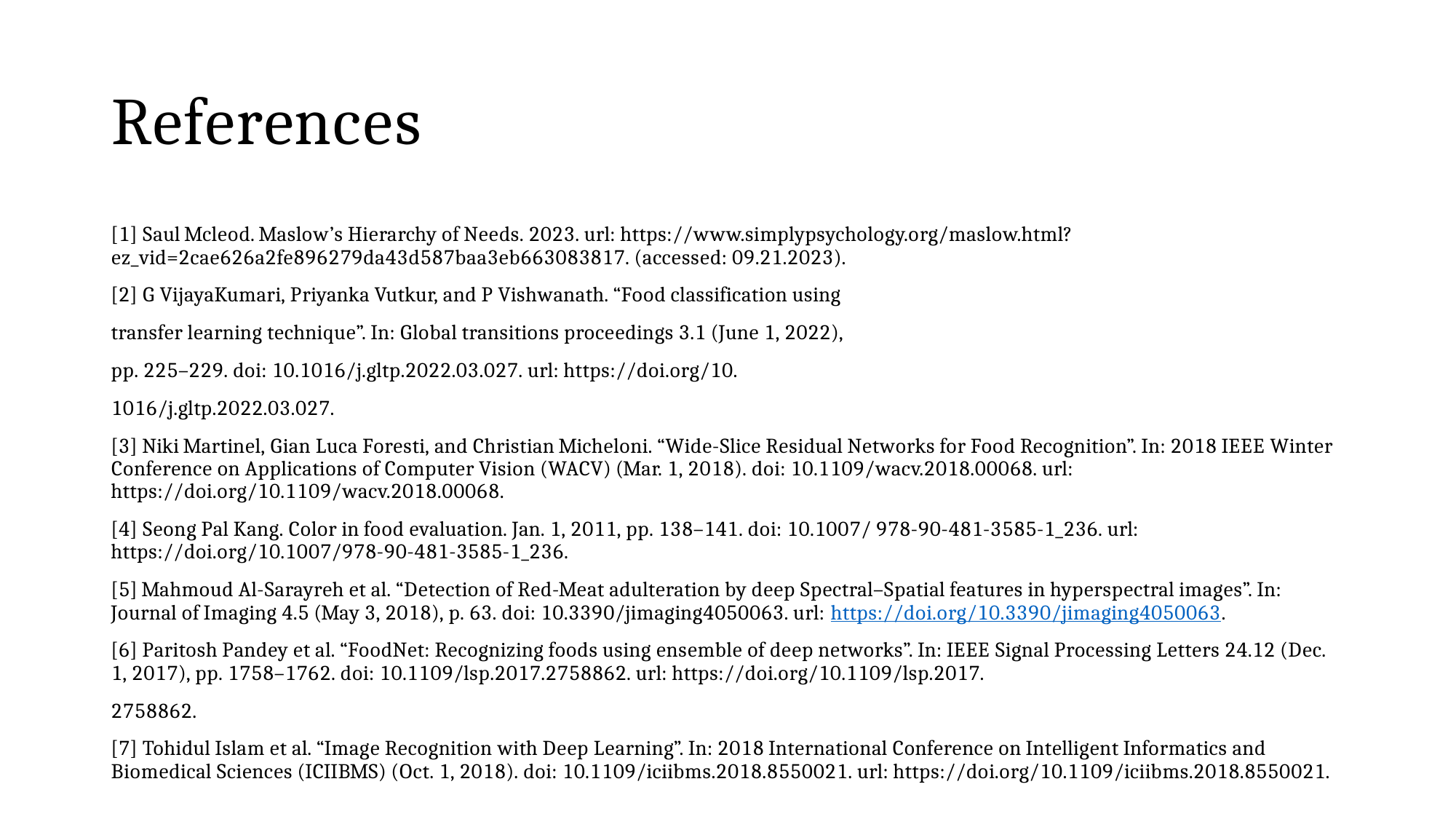

# References
[1] Saul Mcleod. Maslow’s Hierarchy of Needs. 2023. url: https://www.simplypsychology.org/maslow.html?ez_vid=2cae626a2fe896279da43d587baa3eb663083817. (accessed: 09.21.2023).
[2] G VijayaKumari, Priyanka Vutkur, and P Vishwanath. “Food classification using
transfer learning technique”. In: Global transitions proceedings 3.1 (June 1, 2022),
pp. 225–229. doi: 10.1016/j.gltp.2022.03.027. url: https://doi.org/10.
1016/j.gltp.2022.03.027.
[3] Niki Martinel, Gian Luca Foresti, and Christian Micheloni. “Wide-Slice Residual Networks for Food Recognition”. In: 2018 IEEE Winter Conference on Applications of Computer Vision (WACV) (Mar. 1, 2018). doi: 10.1109/wacv.2018.00068. url: https://doi.org/10.1109/wacv.2018.00068.
[4] Seong Pal Kang. Color in food evaluation. Jan. 1, 2011, pp. 138–141. doi: 10.1007/ 978-90-481-3585-1_236. url: https://doi.org/10.1007/978-90-481-3585-1_236.
[5] Mahmoud Al-Sarayreh et al. “Detection of Red-Meat adulteration by deep Spectral–Spatial features in hyperspectral images”. In: Journal of Imaging 4.5 (May 3, 2018), p. 63. doi: 10.3390/jimaging4050063. url: https://doi.org/10.3390/jimaging4050063.
[6] Paritosh Pandey et al. “FoodNet: Recognizing foods using ensemble of deep networks”. In: IEEE Signal Processing Letters 24.12 (Dec. 1, 2017), pp. 1758–1762. doi: 10.1109/lsp.2017.2758862. url: https://doi.org/10.1109/lsp.2017.
2758862.
[7] Tohidul Islam et al. “Image Recognition with Deep Learning”. In: 2018 International Conference on Intelligent Informatics and Biomedical Sciences (ICIIBMS) (Oct. 1, 2018). doi: 10.1109/iciibms.2018.8550021. url: https://doi.org/10.1109/iciibms.2018.8550021.